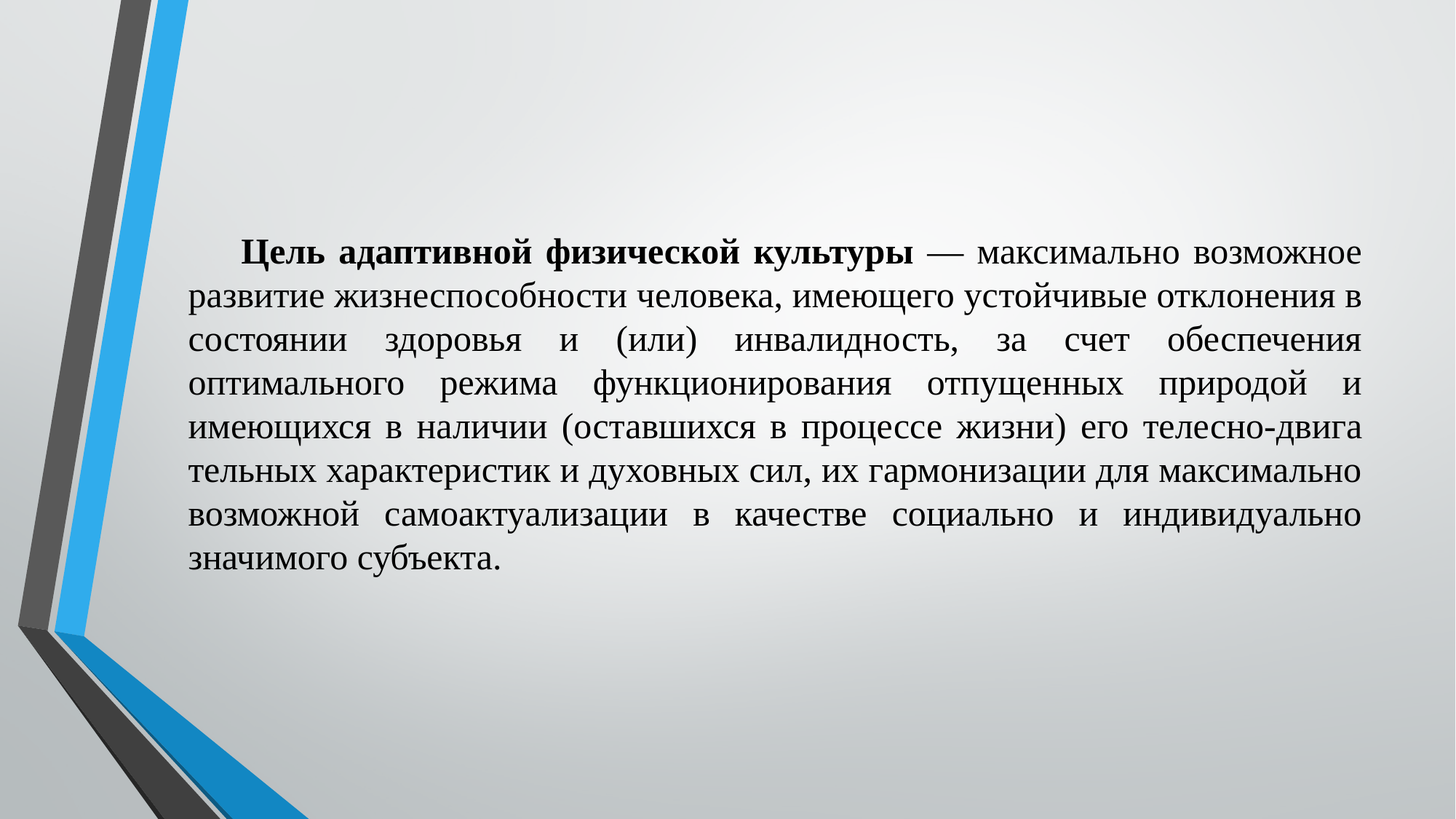

Цель адаптивной физической культуры — максимально возможное развитие жизнеспособности человека, имеющего ус­тойчивые отклонения в состоянии здоровья и (или) инвалидность, за счет обеспечения оптимального режима функционирования отпущенных природой и имеющихся в наличии (оставшихся в процессе жизни) его телесно-двига­тельных характеристик и духовных сил, их гармонизации для максимально возможной самоактуализации в качестве социально и индивидуально значи­мого субъекта.